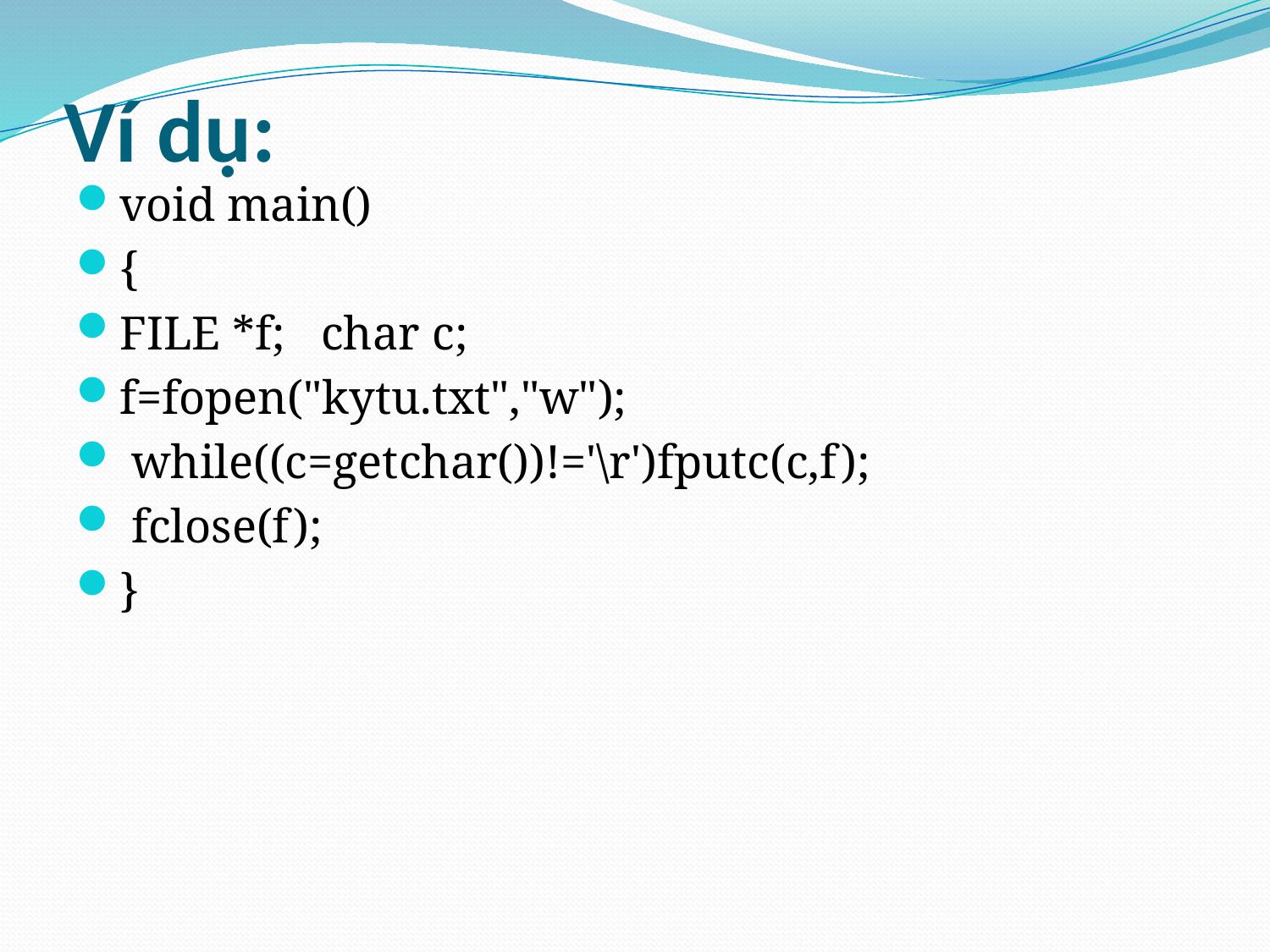

# Ví dụ:
void main()
{
FILE *f;   char c;
f=fopen("kytu.txt","w");
 while((c=getchar())!='\r')fputc(c,f);
 fclose(f);
}